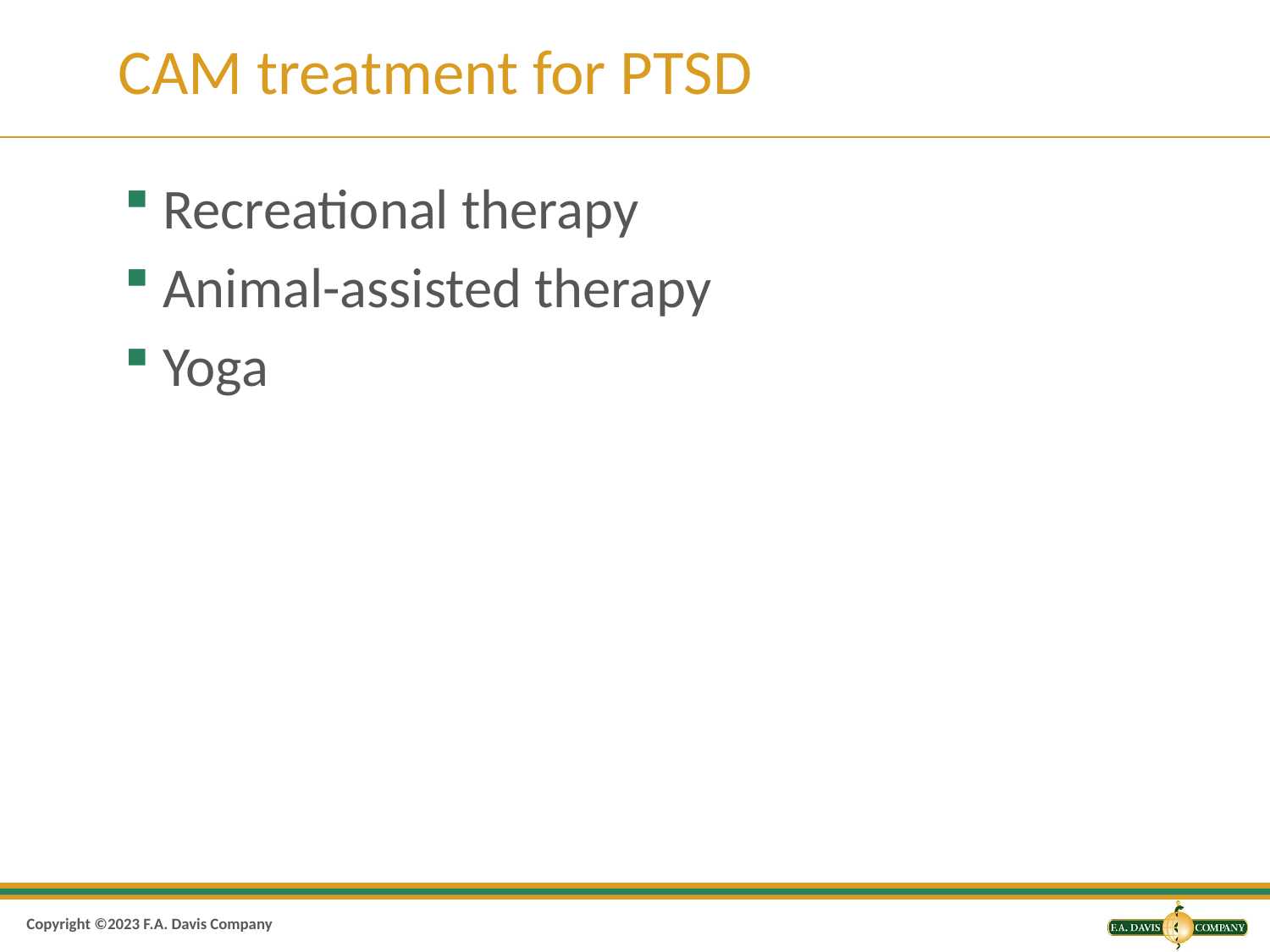

# CAM treatment for PTSD
Recreational therapy
Animal-assisted therapy
Yoga